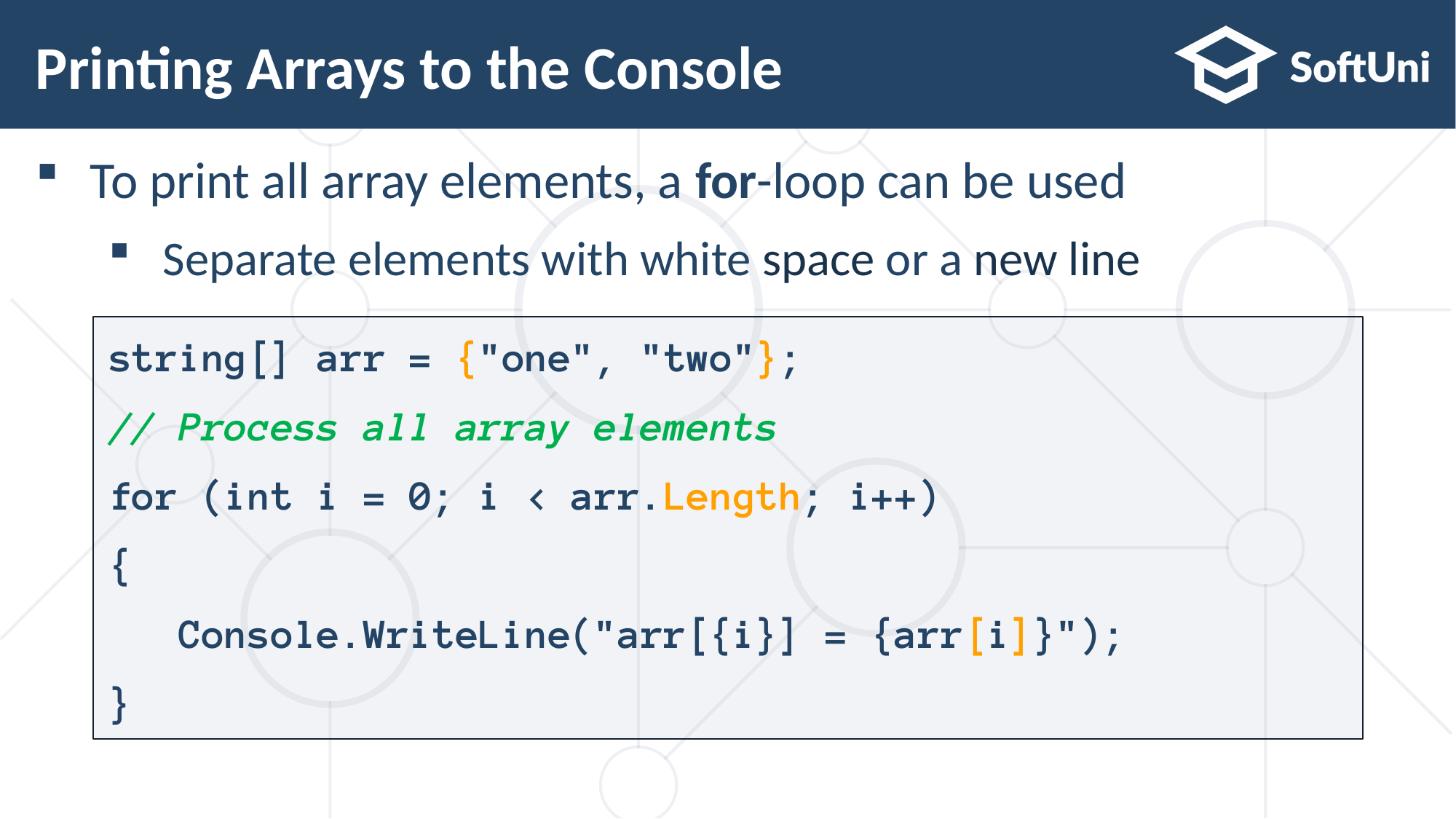

16
# Printing Arrays to the Console
To print all array elements, a for-loop can be used
Separate elements with white space or a new line
string[] arr = {"one", "two"};
// Process all array elements
for (int i = 0; i < arr.Length; i++)
{
   Console.WriteLine("arr[{i}] = {arr[i]}");
}